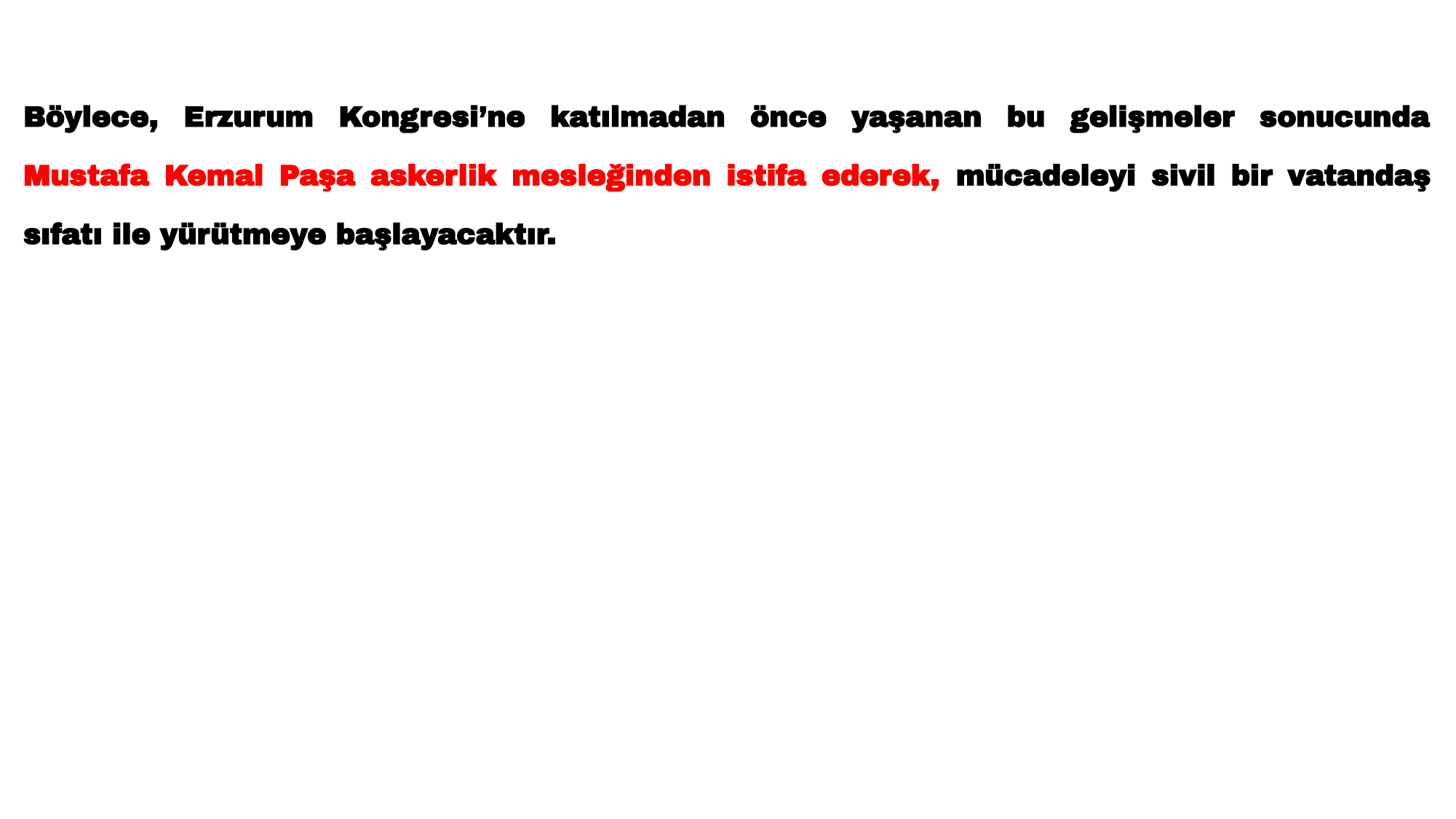

#
Böylece, Erzurum Kongresi’ne katılmadan önce yaşanan bu gelişmeler sonucunda Mustafa Kemal Paşa askerlik mesleğinden istifa ederek, mücadeleyi sivil bir vatandaş sıfatı ile yürütmeye başlayacaktır.